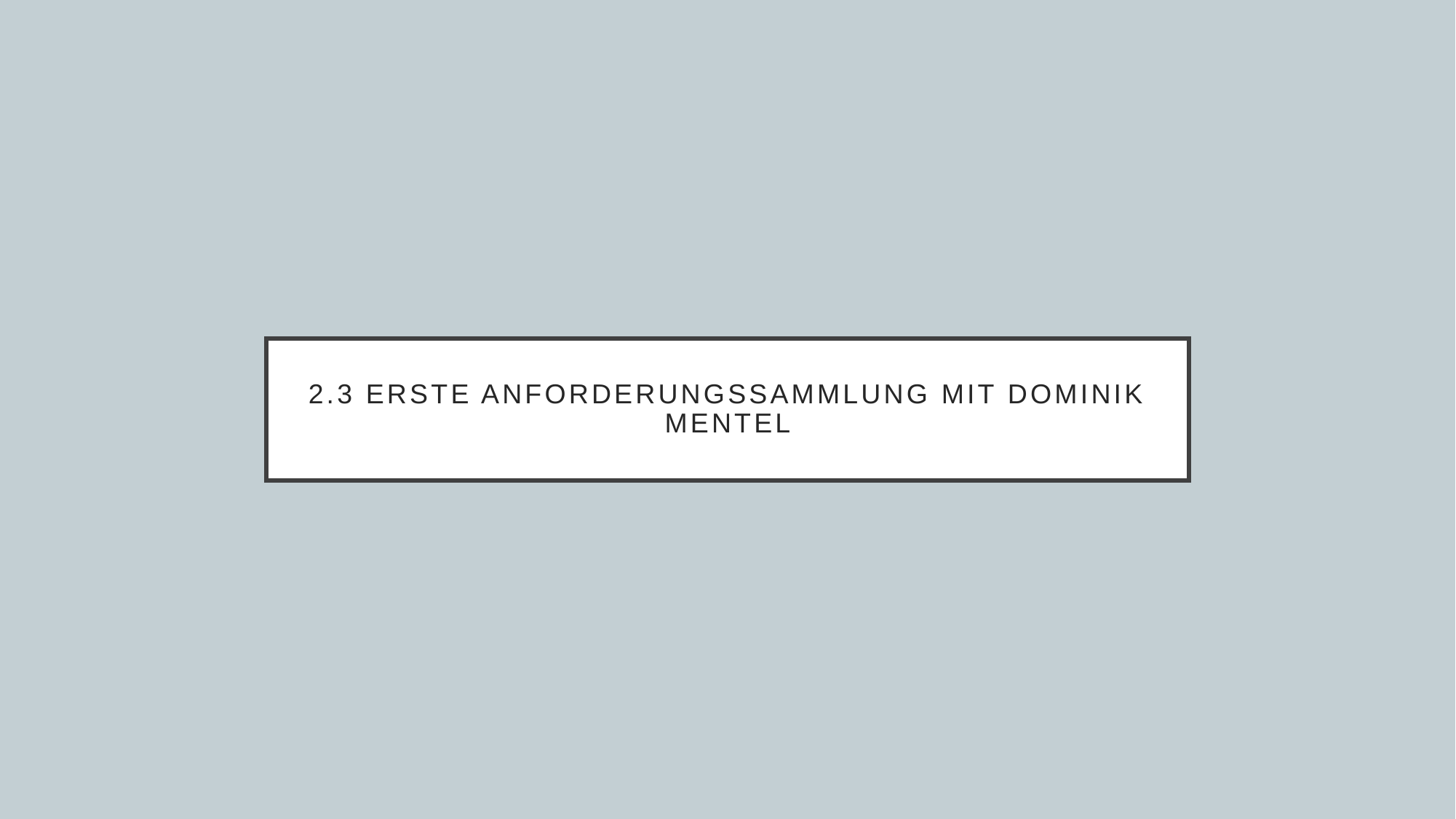

# 2.3 ERSTE ANFORDERUNGSSAMMLUNG MIT DOMINIK MENtel